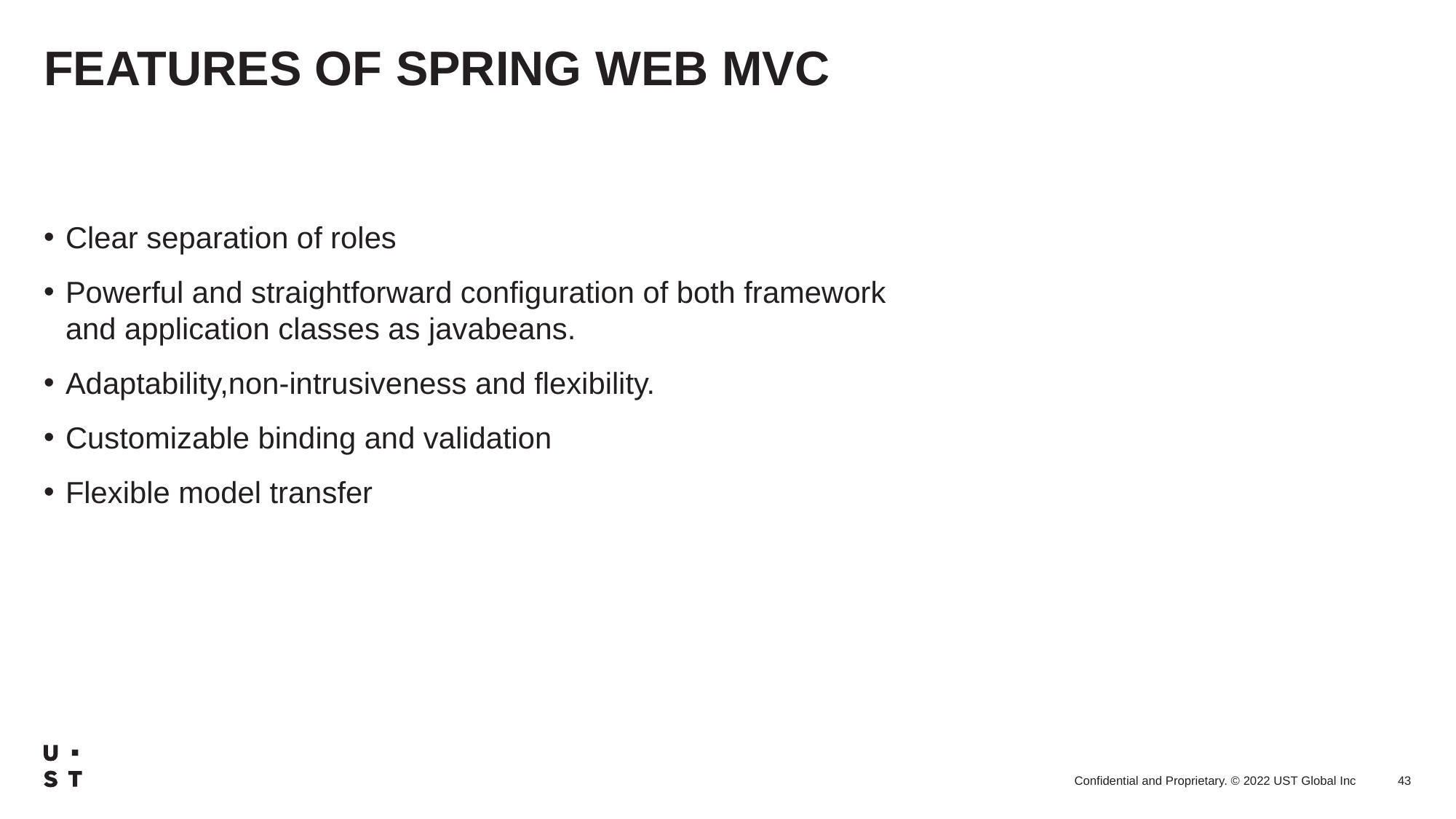

# FEATURES OF SPRING WEB MVC
Clear separation of roles
Powerful and straightforward configuration of both framework and application classes as javabeans.
Adaptability,non-intrusiveness and flexibility.
Customizable binding and validation
Flexible model transfer